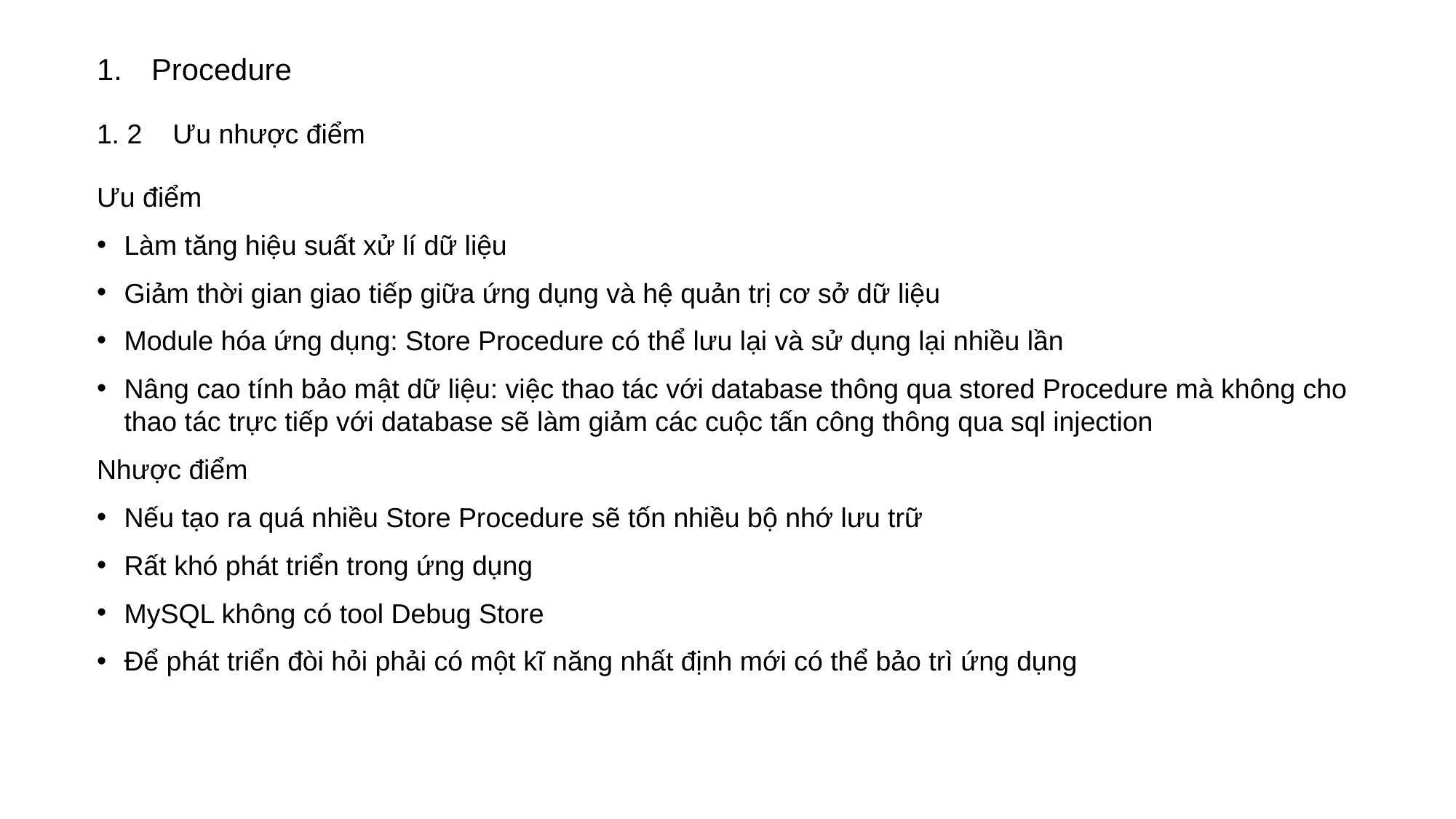

Procedure
1. 2    Ưu nhược điểm

Ưu điểm
Làm tăng hiệu suất xử lí dữ liệu
Giảm thời gian giao tiếp giữa ứng dụng và hệ quản trị cơ sở dữ liệu
Module hóa ứng dụng: Store Procedure có thể lưu lại và sử dụng lại nhiều lần
Nâng cao tính bảo mật dữ liệu: việc thao tác với database thông qua stored Procedure mà không cho thao tác trực tiếp với database sẽ làm giảm các cuộc tấn công thông qua sql injection
Nhược điểm
Nếu tạo ra quá nhiều Store Procedure sẽ tốn nhiều bộ nhớ lưu trữ
Rất khó phát triển trong ứng dụng
MySQL không có tool Debug Store
Để phát triển đòi hỏi phải có một kĩ năng nhất định mới có thể bảo trì ứng dụng